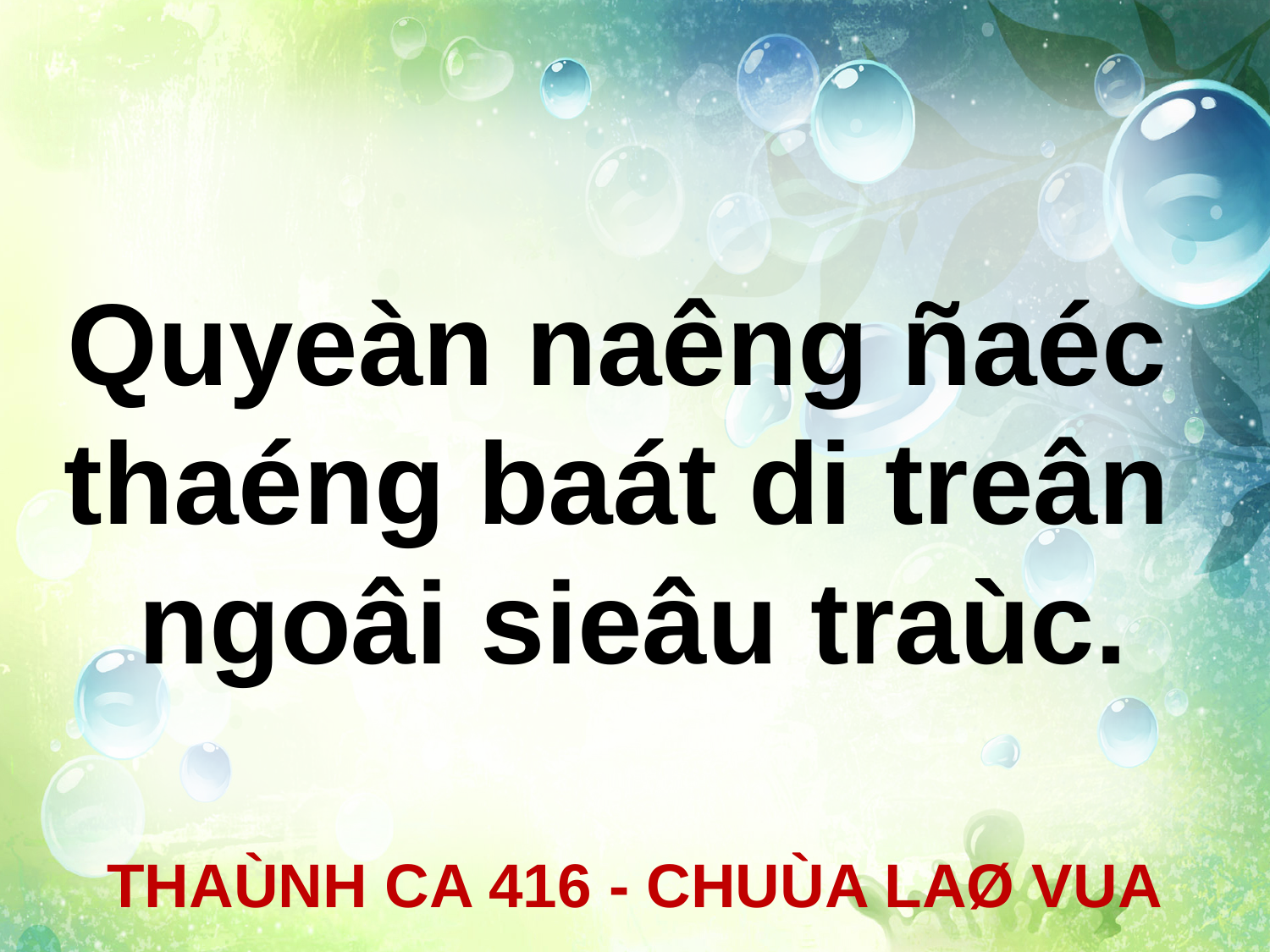

Quyeàn naêng ñaéc
thaéng baát di treân
ngoâi sieâu traùc.
THAÙNH CA 416 - CHUÙA LAØ VUA